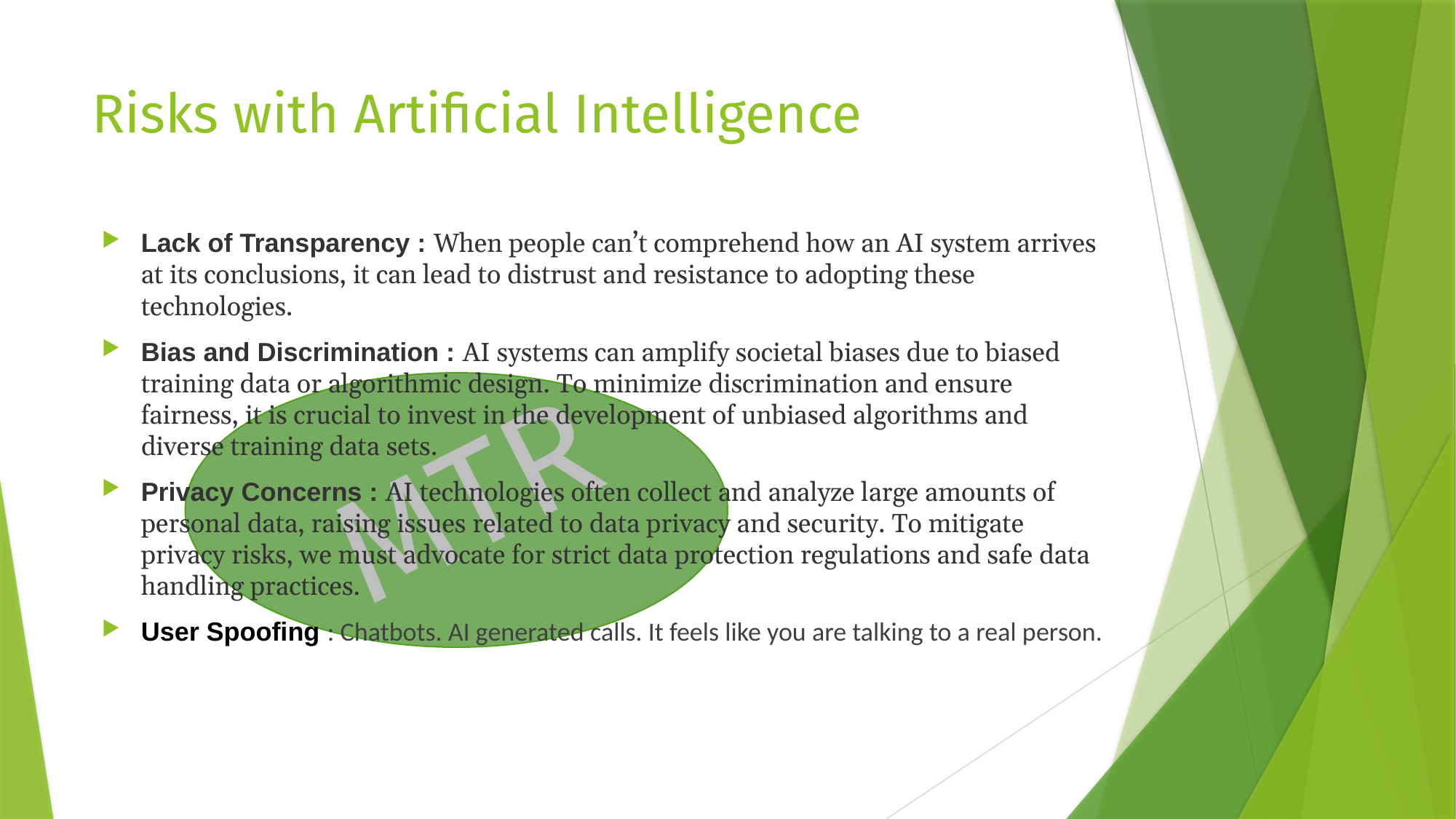

# Risks with Artificial Intelligence
Lack of Transparency : When people can’t comprehend how an AI system arrives at its conclusions, it can lead to distrust and resistance to adopting these technologies.
Bias and Discrimination : AI systems can amplify societal biases due to biased training data or algorithmic design. To minimize discrimination and ensure fairness, it is crucial to invest in the development of unbiased algorithms and diverse training data sets.
Privacy Concerns : AI technologies often collect and analyze large amounts of personal data, raising issues related to data privacy and security. To mitigate privacy risks, we must advocate for strict data protection regulations and safe data handling practices.
User Spoofing : Chatbots. AI generated calls. It feels like you are talking to a real person.